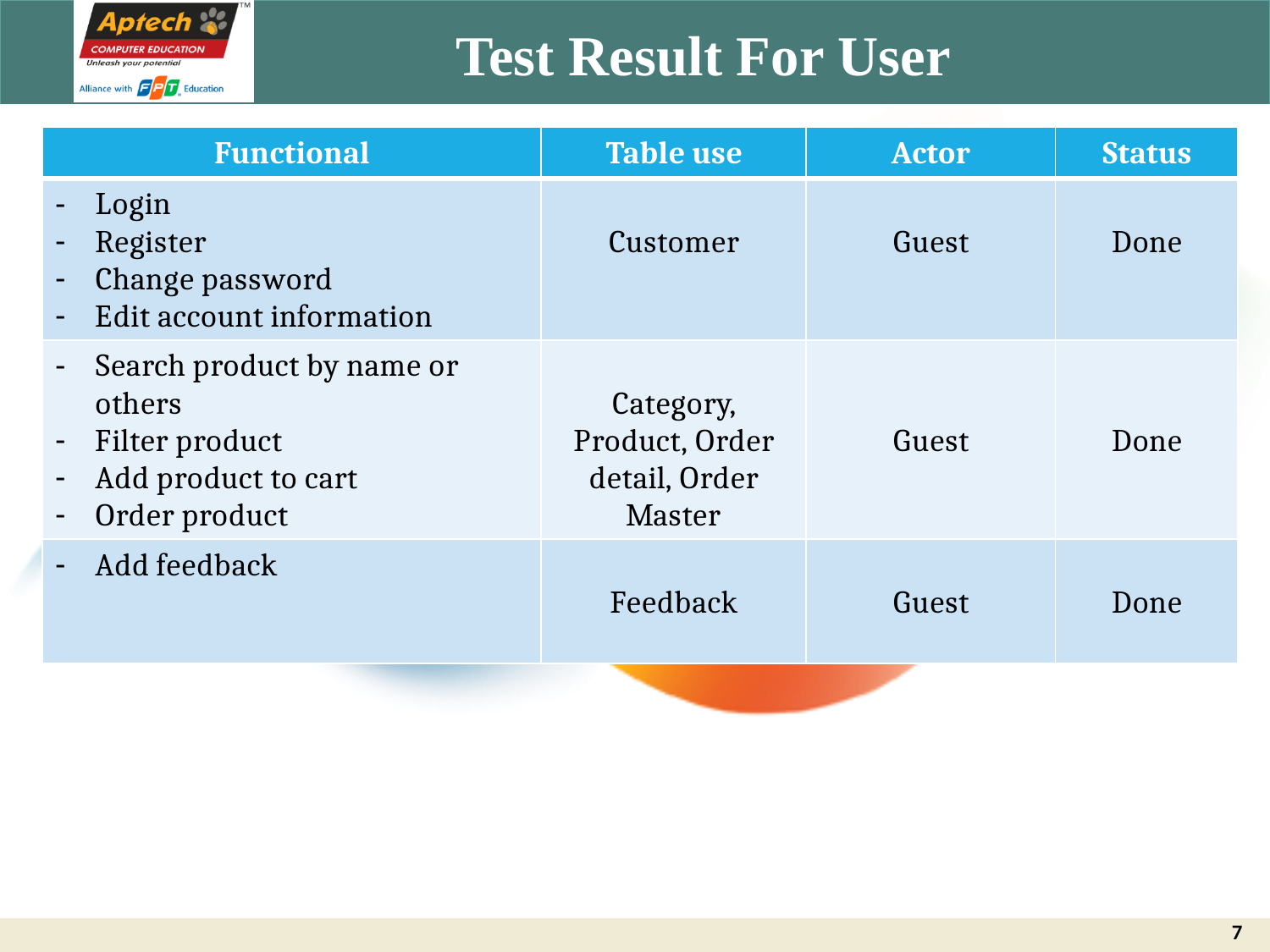

# Test Result For User
| Functional | Table use | Actor | Status |
| --- | --- | --- | --- |
| Login Register Change password Edit account information | Customer | Guest | Done |
| Search product by name or others Filter product Add product to cart Order product | Category, Product, Order detail, Order Master | Guest | Done |
| Add feedback | Feedback | Guest | Done |
7